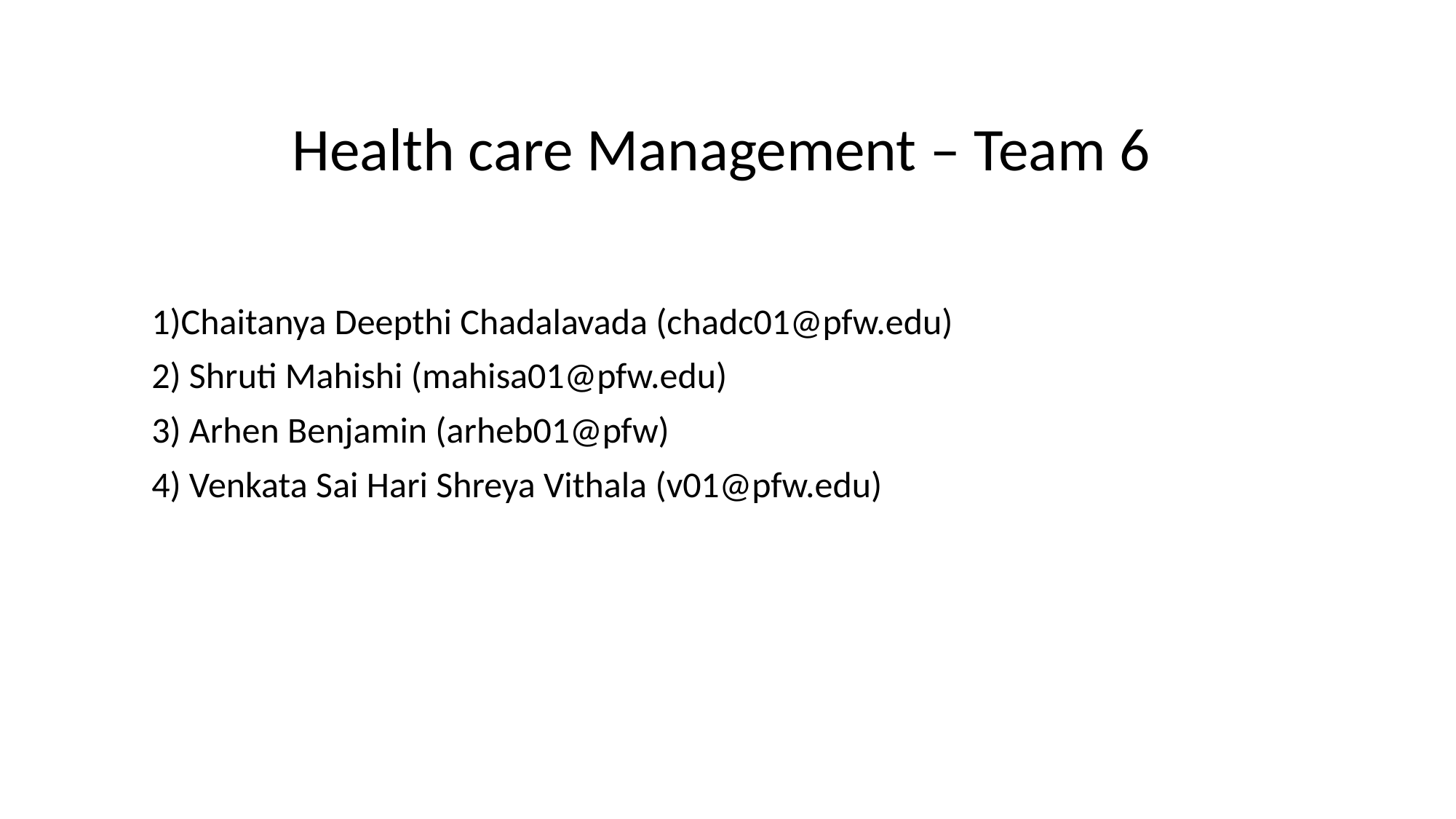

# Health care Management – Team 6
1)Chaitanya Deepthi Chadalavada (chadc01@pfw.edu)
2) Shruti Mahishi (mahisa01@pfw.edu)
3) Arhen Benjamin (arheb01@pfw)
4) Venkata Sai Hari Shreya Vithala (v01@pfw.edu)